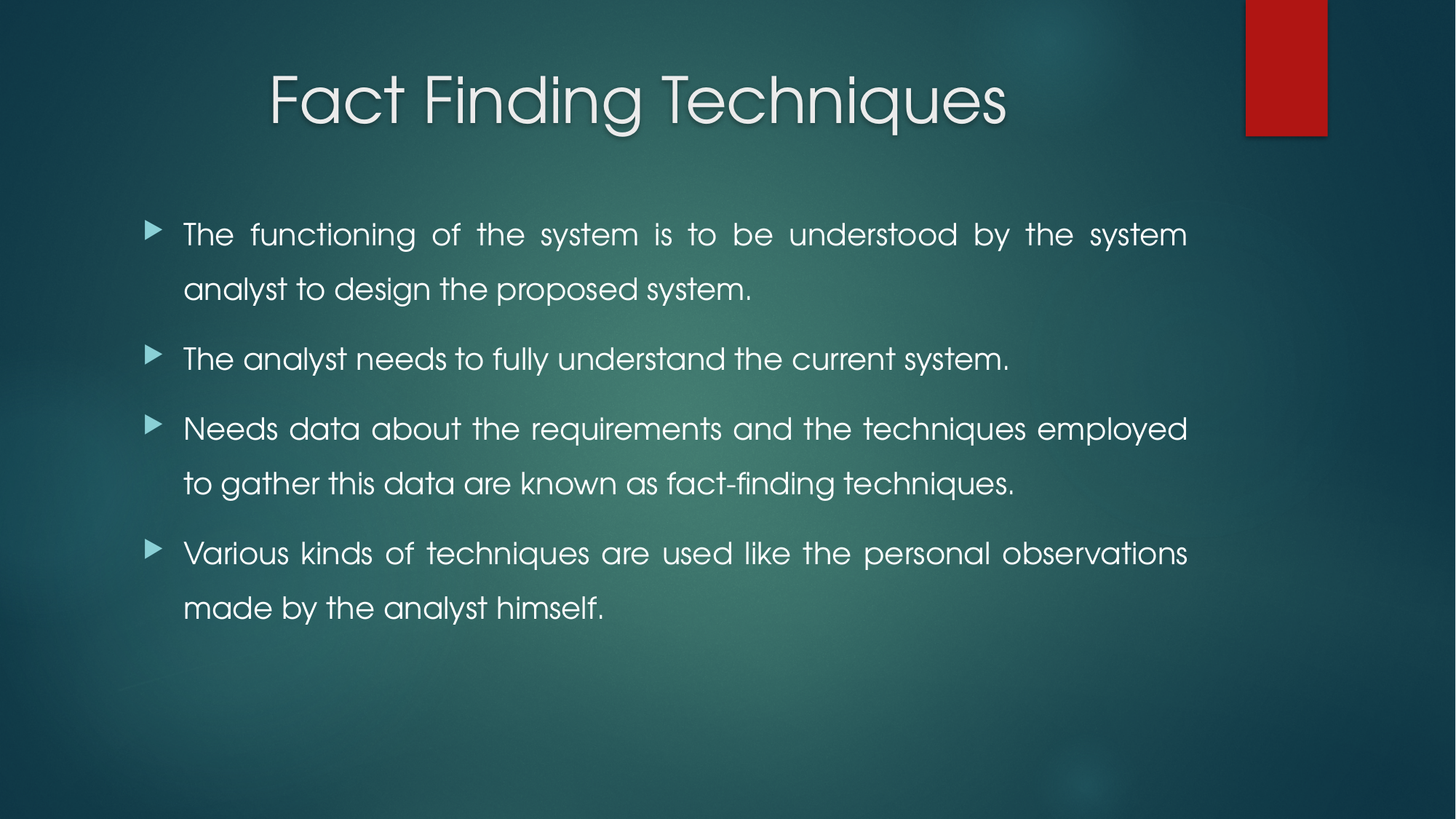

# Fact Finding Techniques
The functioning of the system is to be understood by the system analyst to design the proposed system.
The analyst needs to fully understand the current system.
Needs data about the requirements and the techniques employed to gather this data are known as fact-finding techniques.
Various kinds of techniques are used like the personal observations made by the analyst himself.